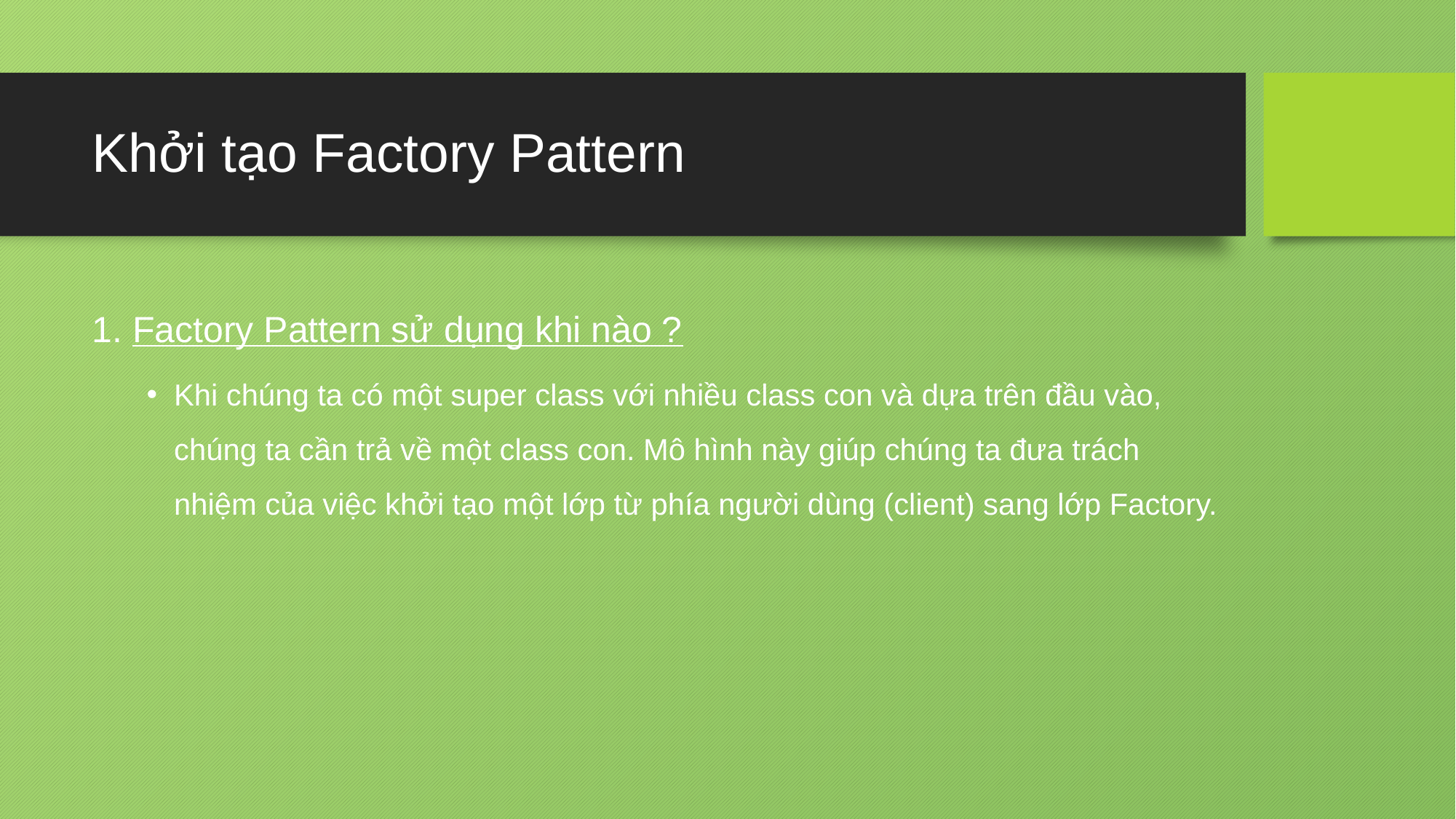

# Khởi tạo Factory Pattern
1. Factory Pattern sử dụng khi nào ?
Khi chúng ta có một super class với nhiều class con và dựa trên đầu vào, chúng ta cần trả về một class con. Mô hình này giúp chúng ta đưa trách nhiệm của việc khởi tạo một lớp từ phía người dùng (client) sang lớp Factory.